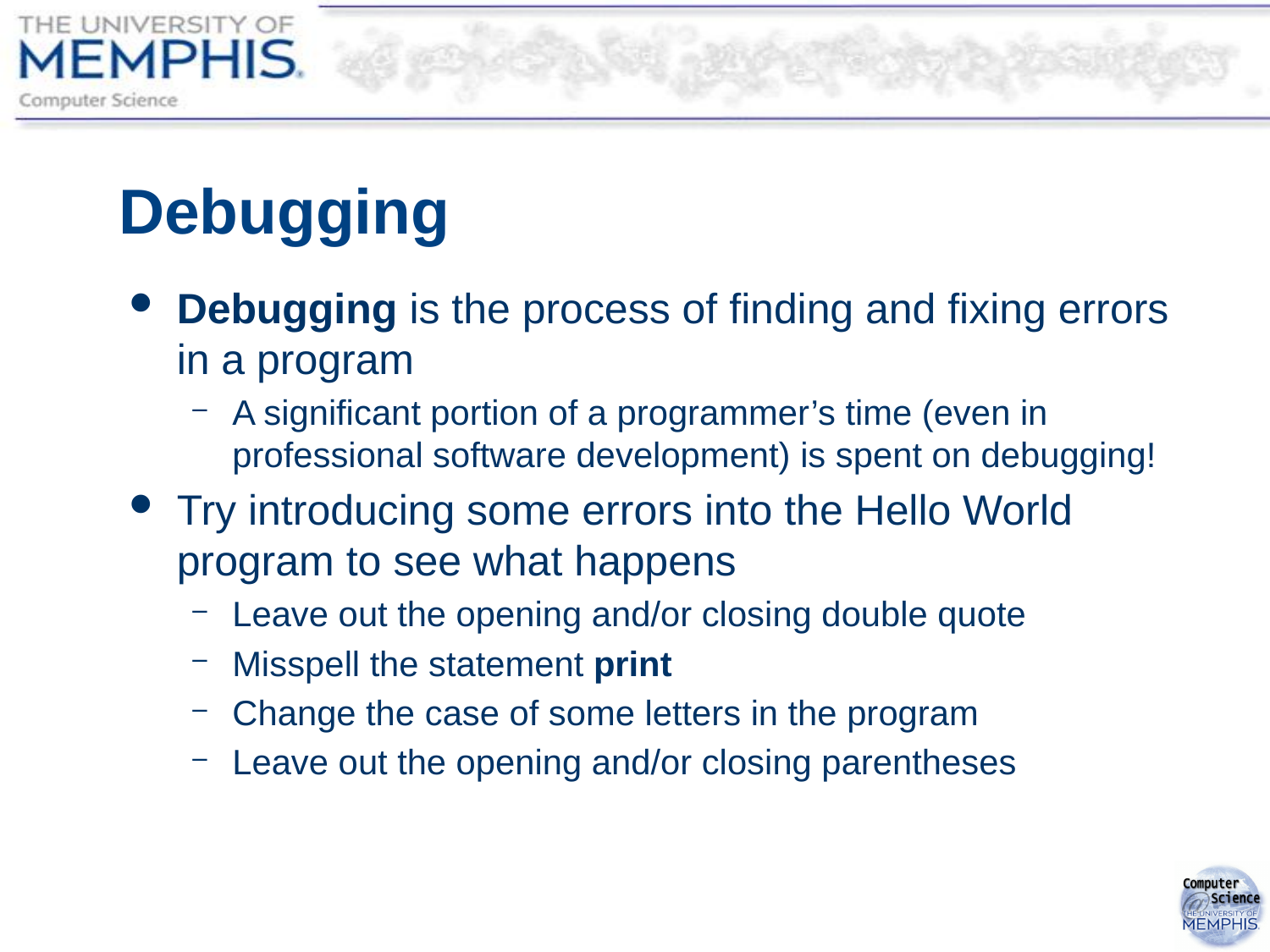

# Debugging
Debugging is the process of finding and fixing errors in a program
A significant portion of a programmer’s time (even in professional software development) is spent on debugging!
Try introducing some errors into the Hello World program to see what happens
Leave out the opening and/or closing double quote
Misspell the statement print
Change the case of some letters in the program
Leave out the opening and/or closing parentheses